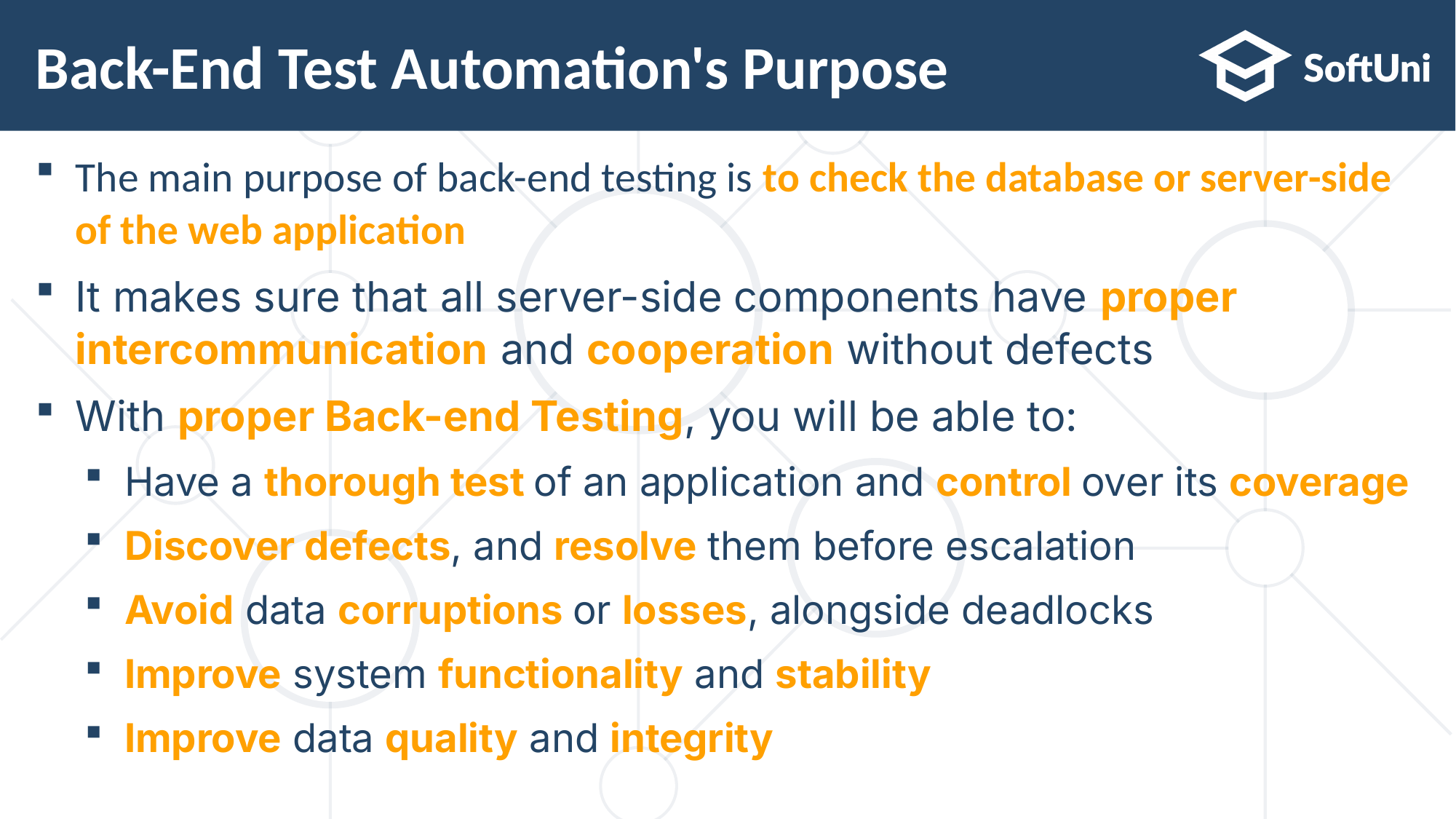

# Back-End Test Automation's Purpose
The main purpose of back-end testing is to check the database or server-side of the web application
It makes sure that all server-side components have proper intercommunication and cooperation without defects
With proper Back-end Testing, you will be able to:
Have a thorough test of an application and control over its coverage
Discover defects, and resolve them before escalation
Avoid data corruptions or losses, alongside deadlocks
Improve system functionality and stability
Improve data quality and integrity